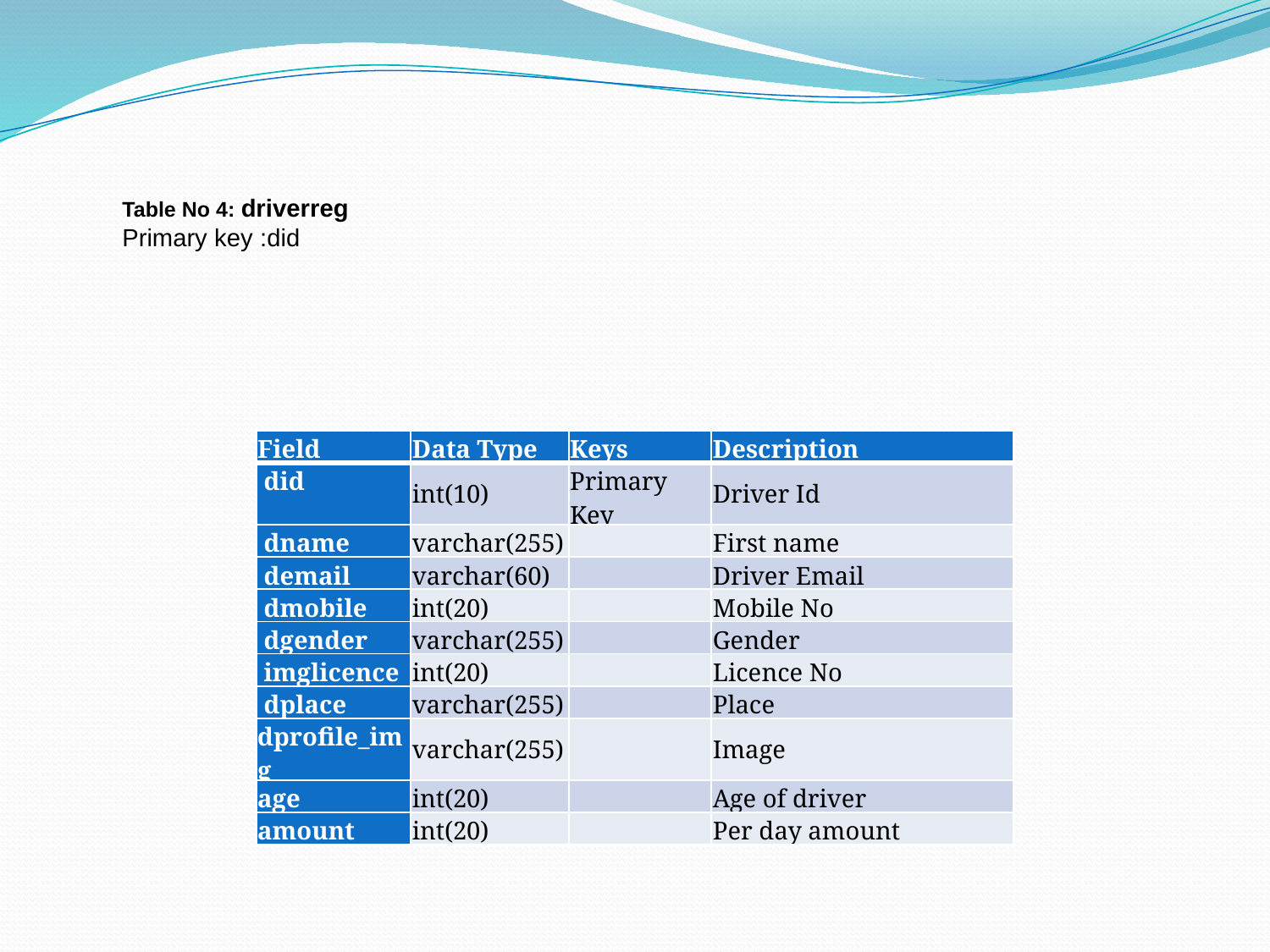

#
Table No 4: driverreg
Primary key :did

| Field | Data Type | Keys | Description |
| --- | --- | --- | --- |
| did | int(10) | Primary Key | Driver Id |
| dname | varchar(255) |  | First name |
| demail | varchar(60) |  | Driver Email |
| dmobile | int(20) |  | Mobile No |
| dgender | varchar(255) |  | Gender |
| imglicence | int(20) |  | Licence No |
| dplace | varchar(255) |  | Place |
| dprofile\_img | varchar(255) |  | Image |
| age | int(20) |  | Age of driver |
| amount | int(20) |  | Per day amount |